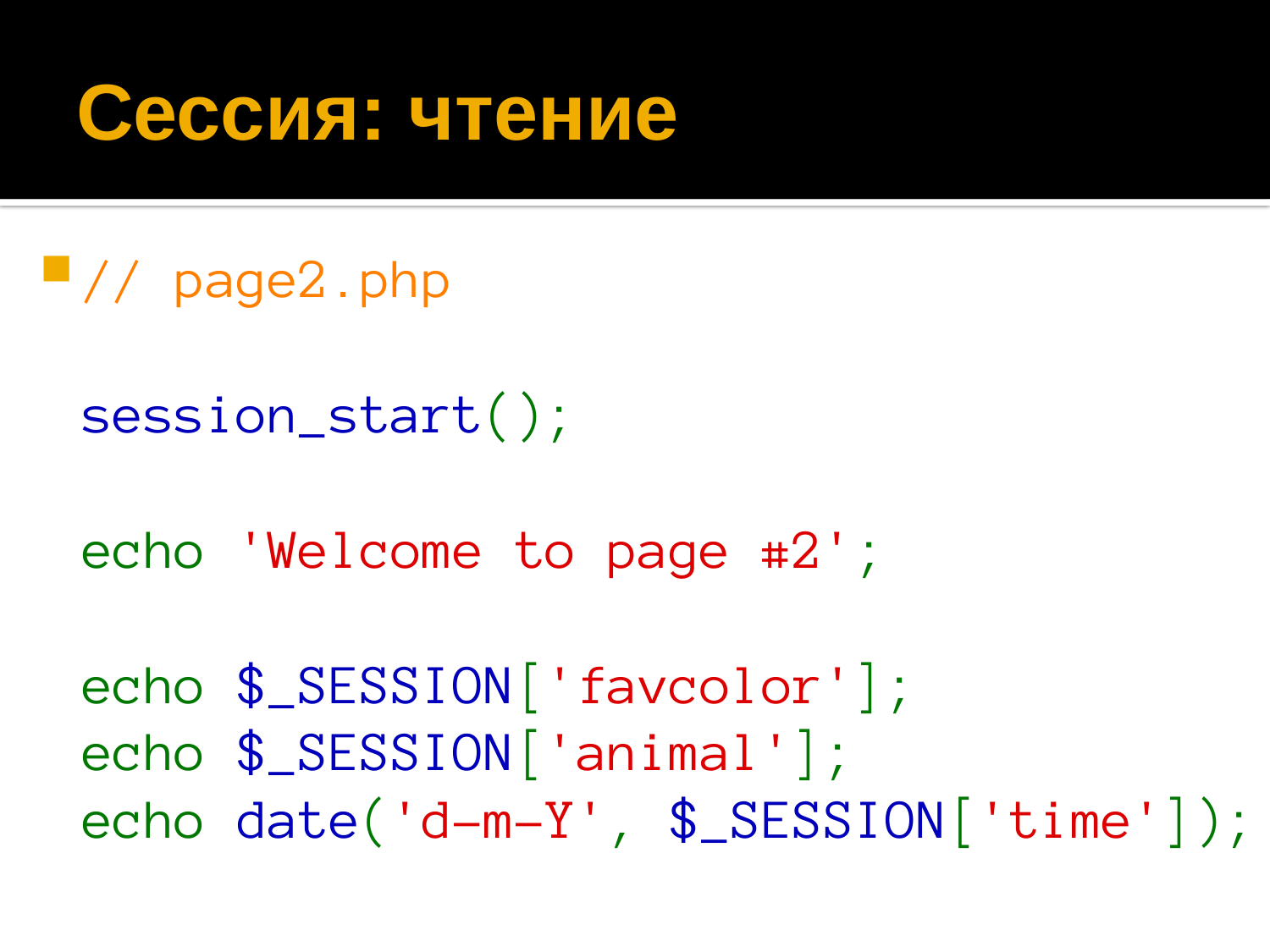

# Сессия: чтение
// page2.php
session_start();
echo 'Welcome to page #2';
echo $_SESSION['favcolor']; 
echo $_SESSION['animal'];   
echo date('d-m-Y', $_SESSION['time']);